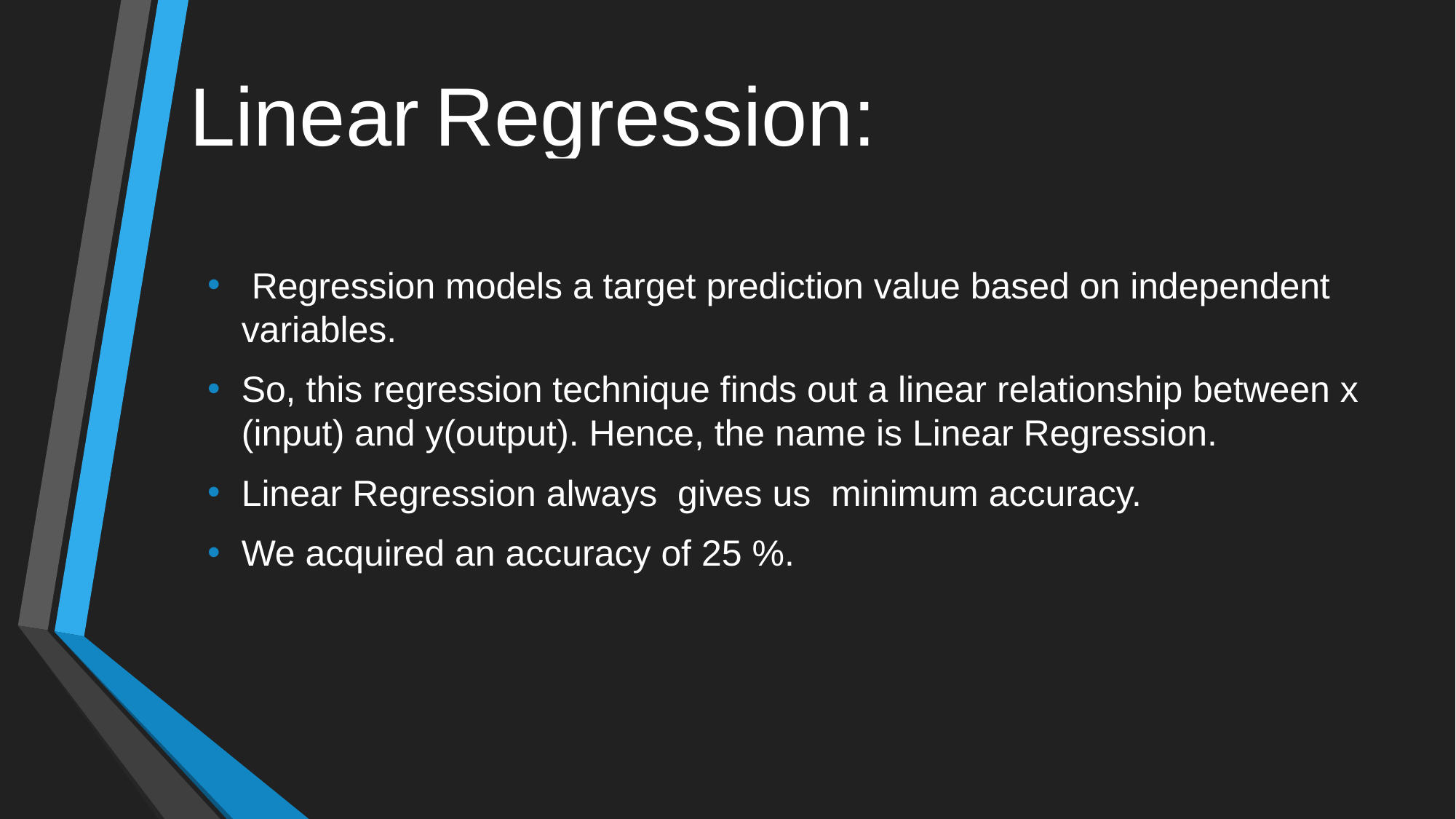

# Linear Regression:
 Regression models a target prediction value based on independent variables.
So, this regression technique finds out a linear relationship between x (input) and y(output). Hence, the name is Linear Regression.
Linear Regression always  gives us  minimum accuracy.
We acquired an accuracy of 25 %.